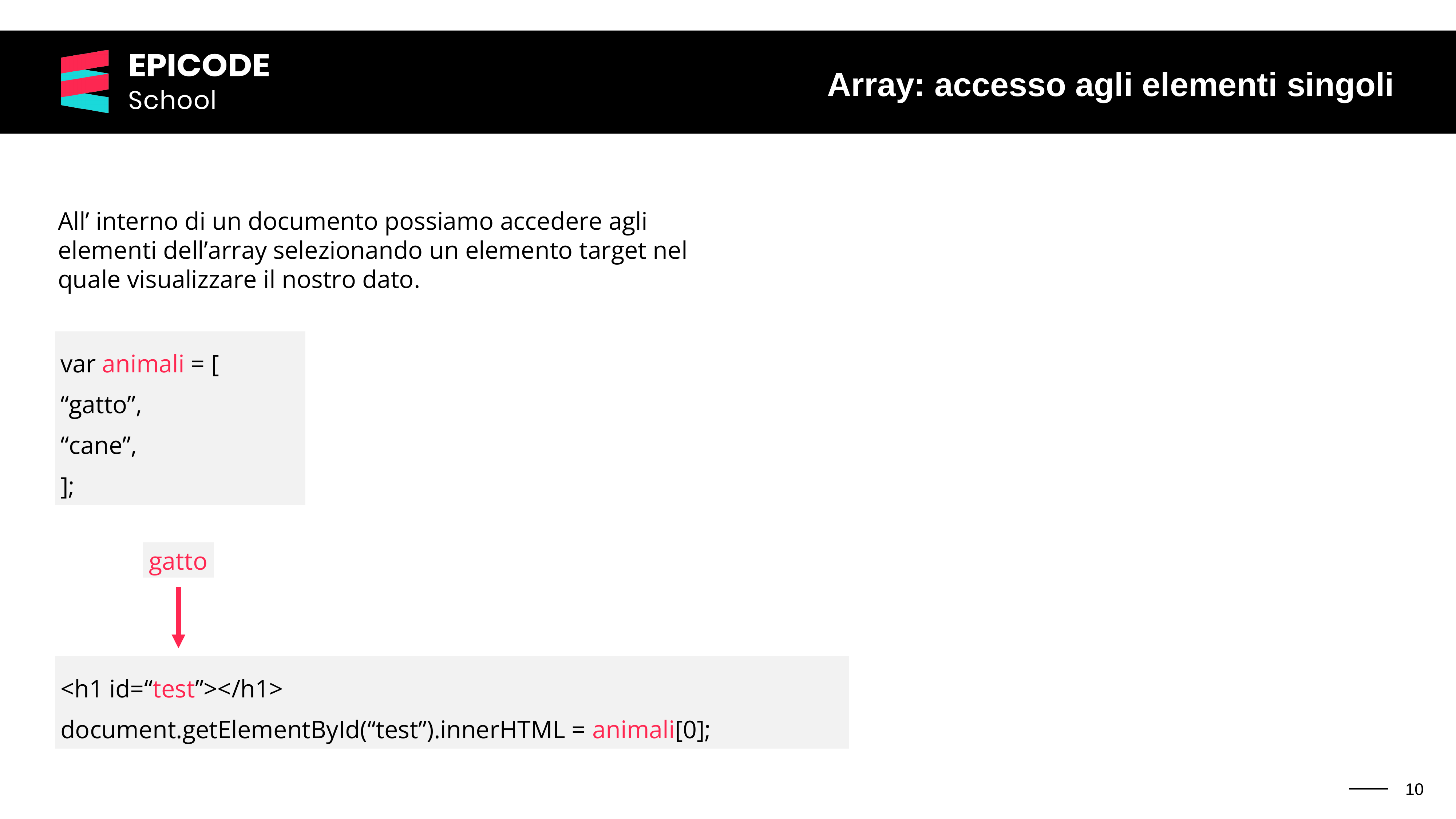

Array: accesso agli elementi singoli
All’ interno di un documento possiamo accedere agli elementi dell’array selezionando un elemento target nel quale visualizzare il nostro dato.
var animali = [
“gatto”,
“cane”,
];
gatto
<h1 id=“test”></h1>
document.getElementById(“test”).innerHTML = animali[0];
10